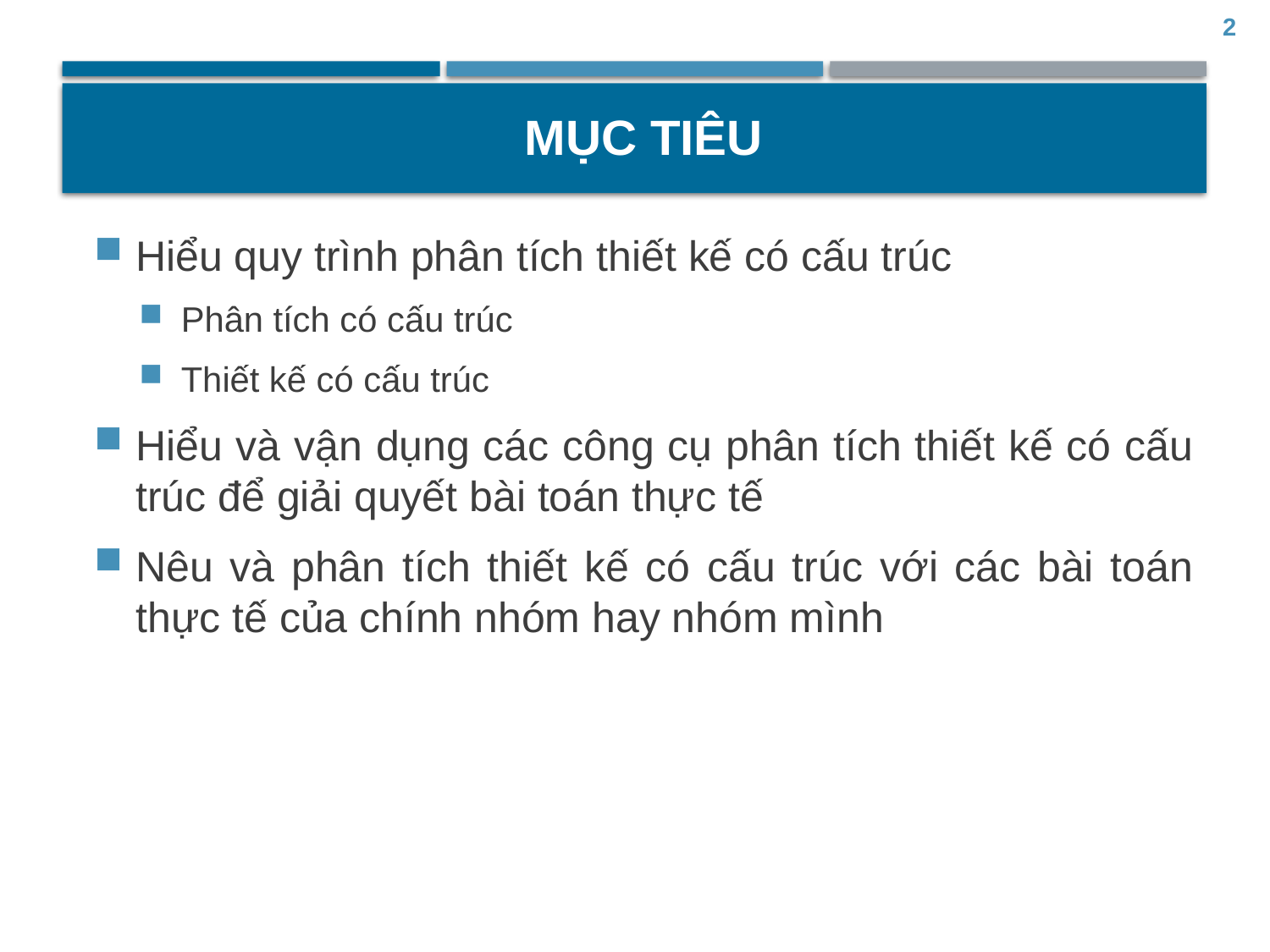

2
# Mục tiêu
Hiểu quy trình phân tích thiết kế có cấu trúc
Phân tích có cấu trúc
Thiết kế có cấu trúc
Hiểu và vận dụng các công cụ phân tích thiết kế có cấu trúc để giải quyết bài toán thực tế
Nêu và phân tích thiết kế có cấu trúc với các bài toán thực tế của chính nhóm hay nhóm mình